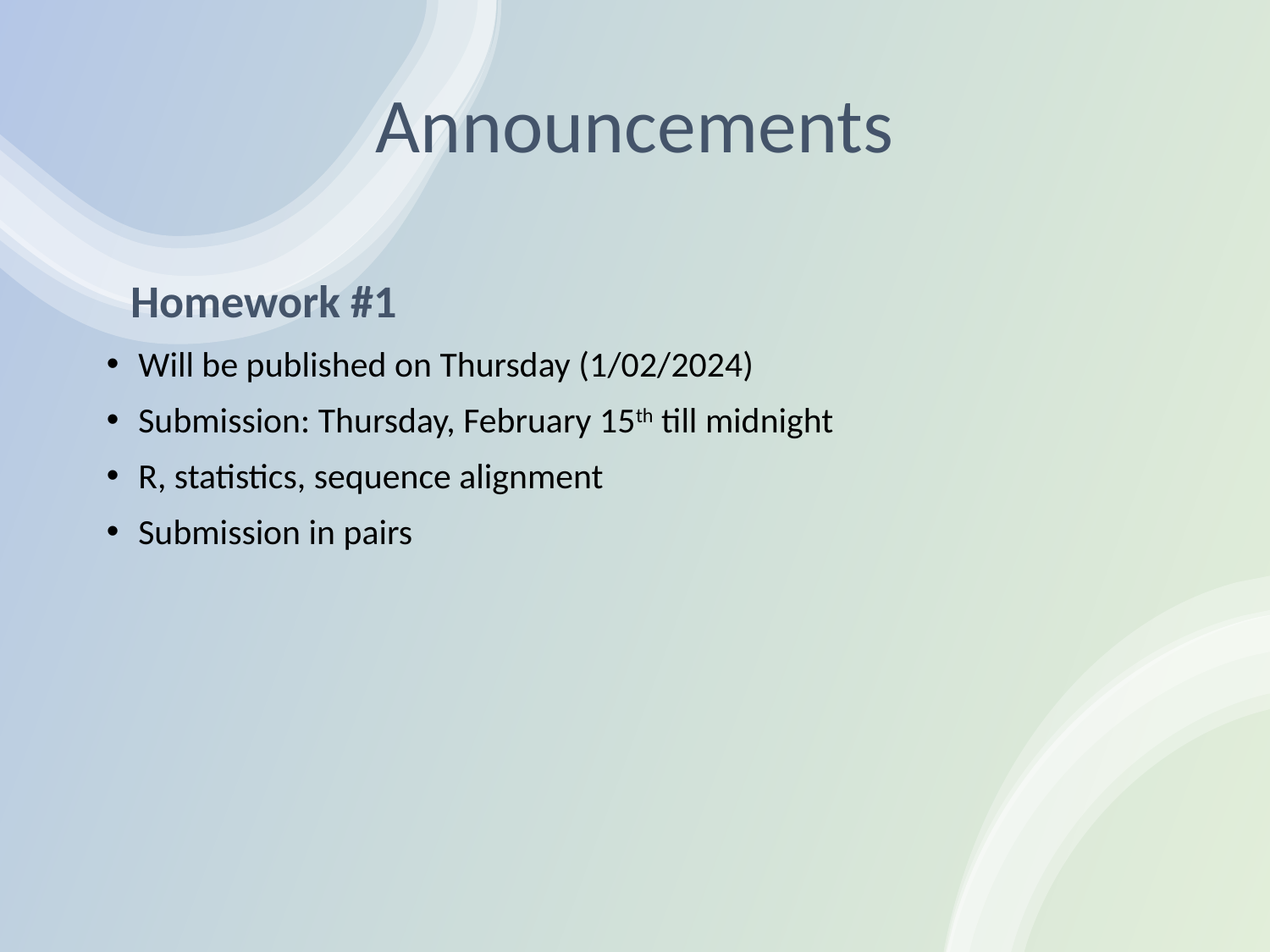

# Announcements

Homework #1
Will be published on Thursday (1/02/2024)
Submission: Thursday, February 15th till midnight
R, statistics, sequence alignment
Submission in pairs